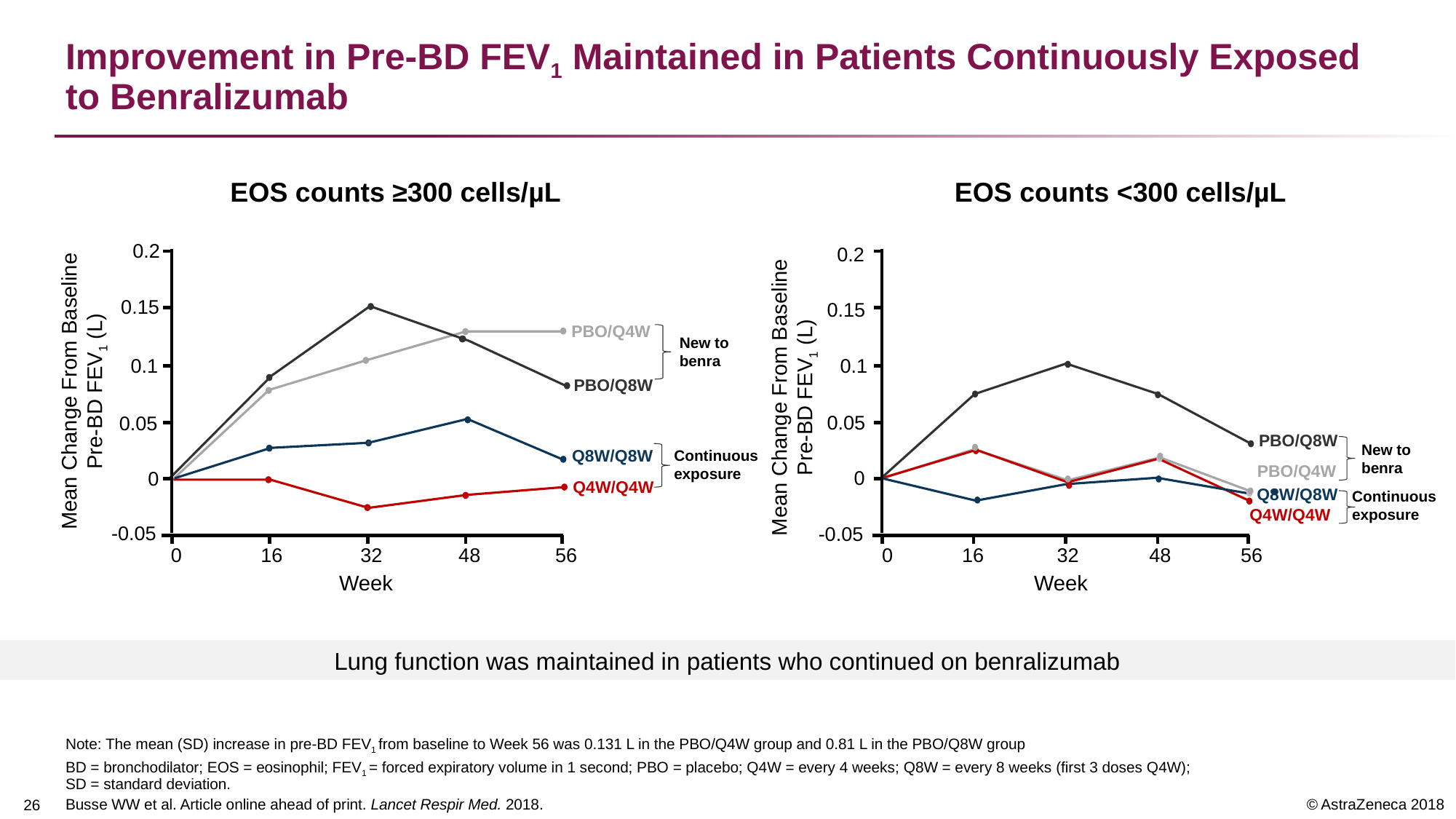

# Improvement in Pre-BD FEV1 Maintained in Patients Continuously Exposed to Benralizumab
EOS counts ≥300 cells/µL
EOS counts <300 cells/µL
0.2

0
16
32
48
56
0.15
0.1
0.05
   0
-0.05
Mean Change From Baseline Pre-BD FEV1 (L)
PBO/Q4W
PBO/Q8W
Q8W/Q8W
Q4W/Q4W
Week

0.2

16
48
56
0
32
0.15
0.1
0.05
  0
-0.05
Mean Change From Baseline Pre-BD FEV1 (L)
PBO/Q8W
PBO/Q4W
Q8W/Q8W
Q4W/Q4W
Week

New to
benra
New to
benra

Continuous
exposure

Continuous
exposure

Lung function was maintained in patients who continued on benralizumab
Note: The mean (SD) increase in pre-BD FEV1 from baseline to Week 56 was 0.131 L in the PBO/Q4W group and 0.81 L in the PBO/Q8W group
BD = bronchodilator; EOS = eosinophil; FEV1 = forced expiratory volume in 1 second; PBO = placebo; Q4W = every 4 weeks; Q8W = every 8 weeks (first 3 doses Q4W);   SD = standard deviation.
Busse WW et al. Article online ahead of print. Lancet Respir Med. 2018.
26